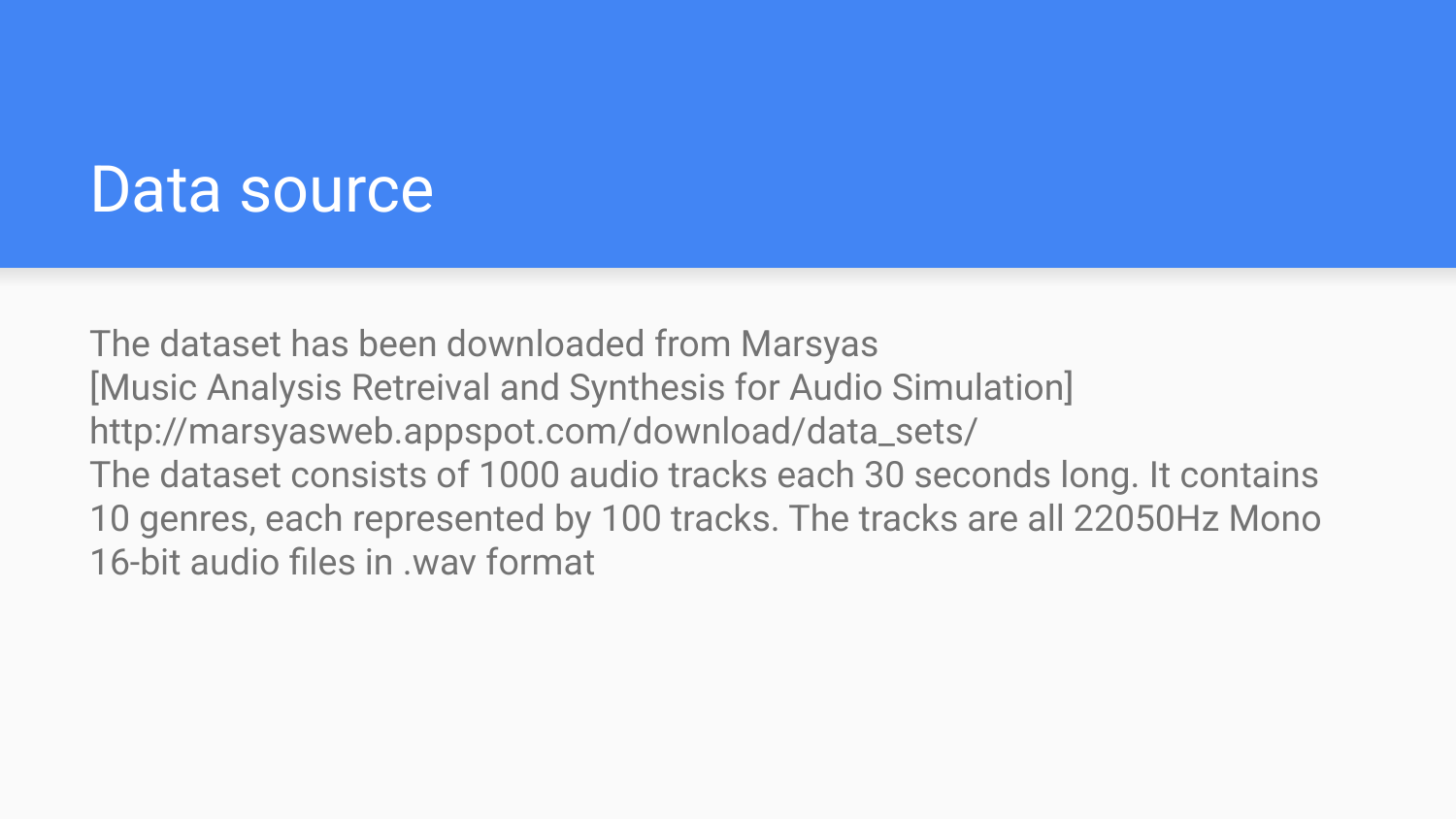

Data source
The dataset has been downloaded from Marsyas
[Music Analysis Retreival and Synthesis for Audio Simulation]
http://marsyasweb.appspot.com/download/data_sets/
The dataset consists of 1000 audio tracks each 30 seconds long. It contains 10 genres, each represented by 100 tracks. The tracks are all 22050Hz Mono 16-bit audio files in .wav format